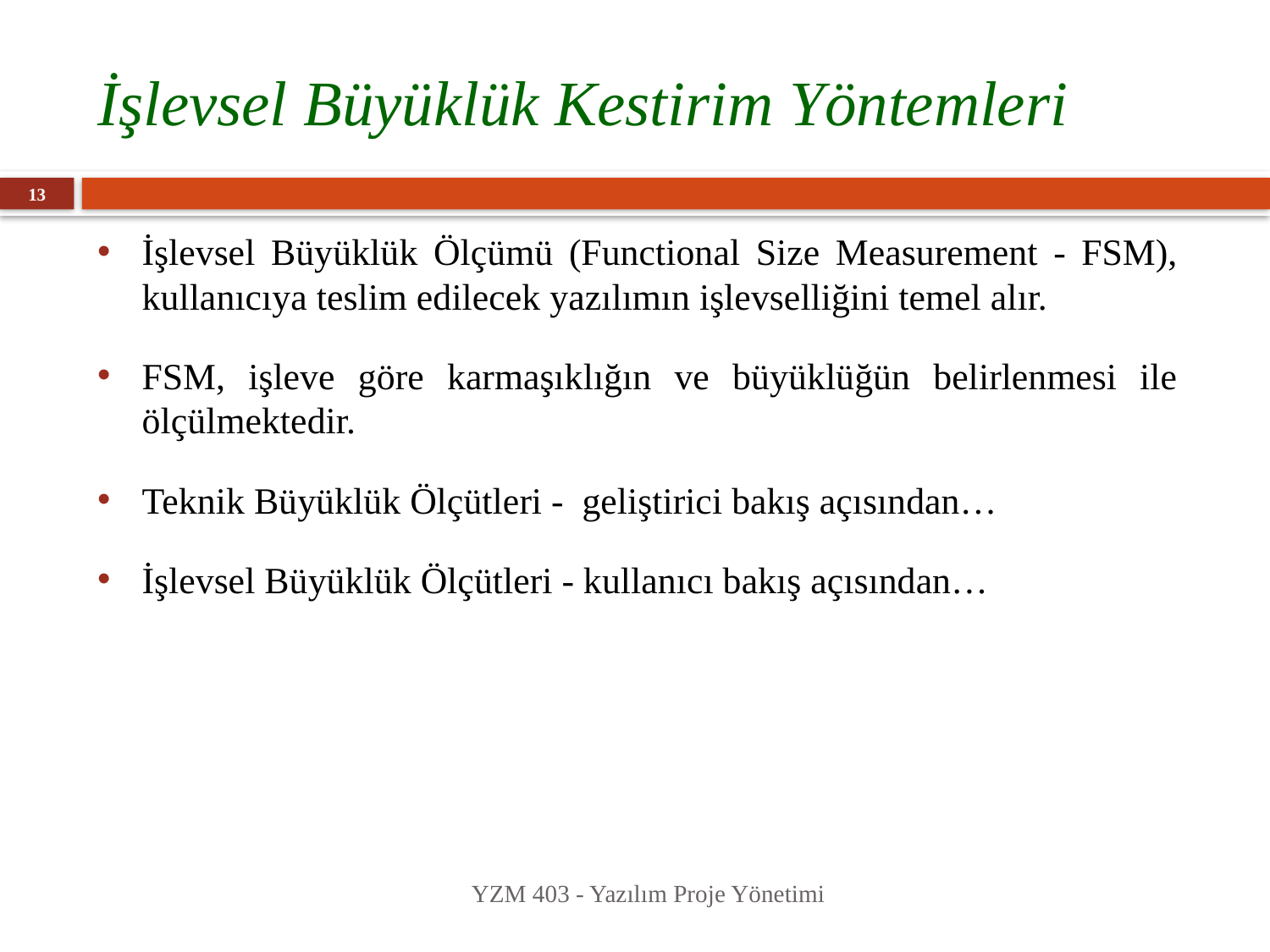

# İşlevsel Büyüklük Kestirim Yöntemleri
13
İşlevsel Büyüklük Ölçümü (Functional Size Measurement - FSM), kullanıcıya teslim edilecek yazılımın işlevselliğini temel alır.

FSM, işleve göre karmaşıklığın ve büyüklüğün belirlenmesi ile ölçülmektedir.

Teknik Büyüklük Ölçütleri -  geliştirici bakış açısından…

İşlevsel Büyüklük Ölçütleri - kullanıcı bakış açısından…
YZM 403 - Yazılım Proje Yönetimi